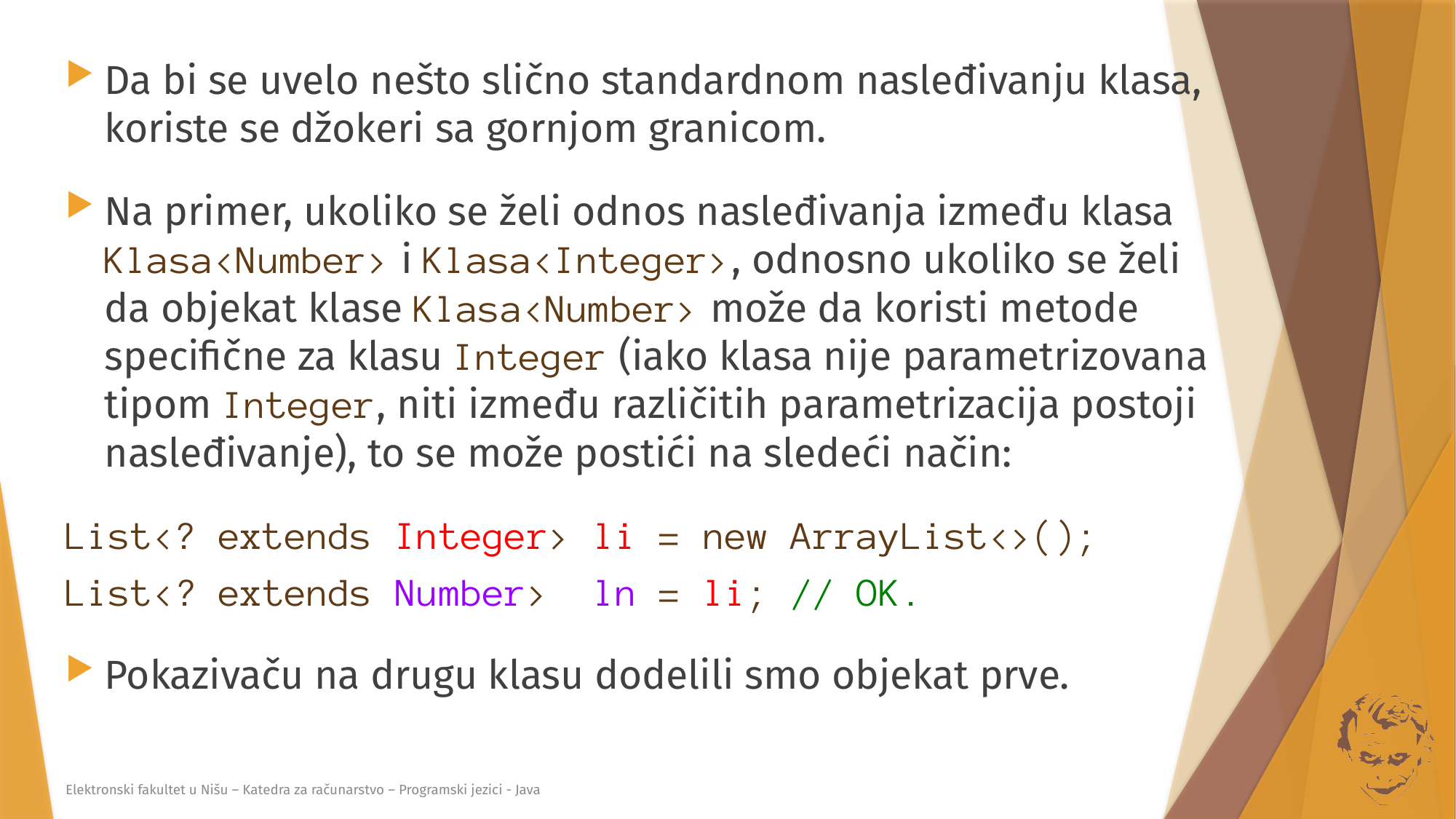

Da bi se uvelo nešto slično standardnom nasleđivanju klasa, koriste se džokeri sa gornjom granicom.

Na primer, ukoliko se želi odnos nasleđivanja između klasa Klasa<Number> i Klasa<Integer>, odnosno ukoliko se želi da objekat klase Klasa<Number> može da koristi metode specifične za klasu Integer (iako klasa nije parametrizovana tipom Integer, niti između različitih parametrizacija postoji nasleđivanje), to se može postići na sledeći način:

List<? extends Integer> li = new ArrayList<>();
List<? extends Number>  ln = li; // OK.

Pokazivaču na drugu klasu dodelili smo objekat prve.
Elektronski fakultet u Nišu – Katedra za računarstvo – Programski jezici - Java